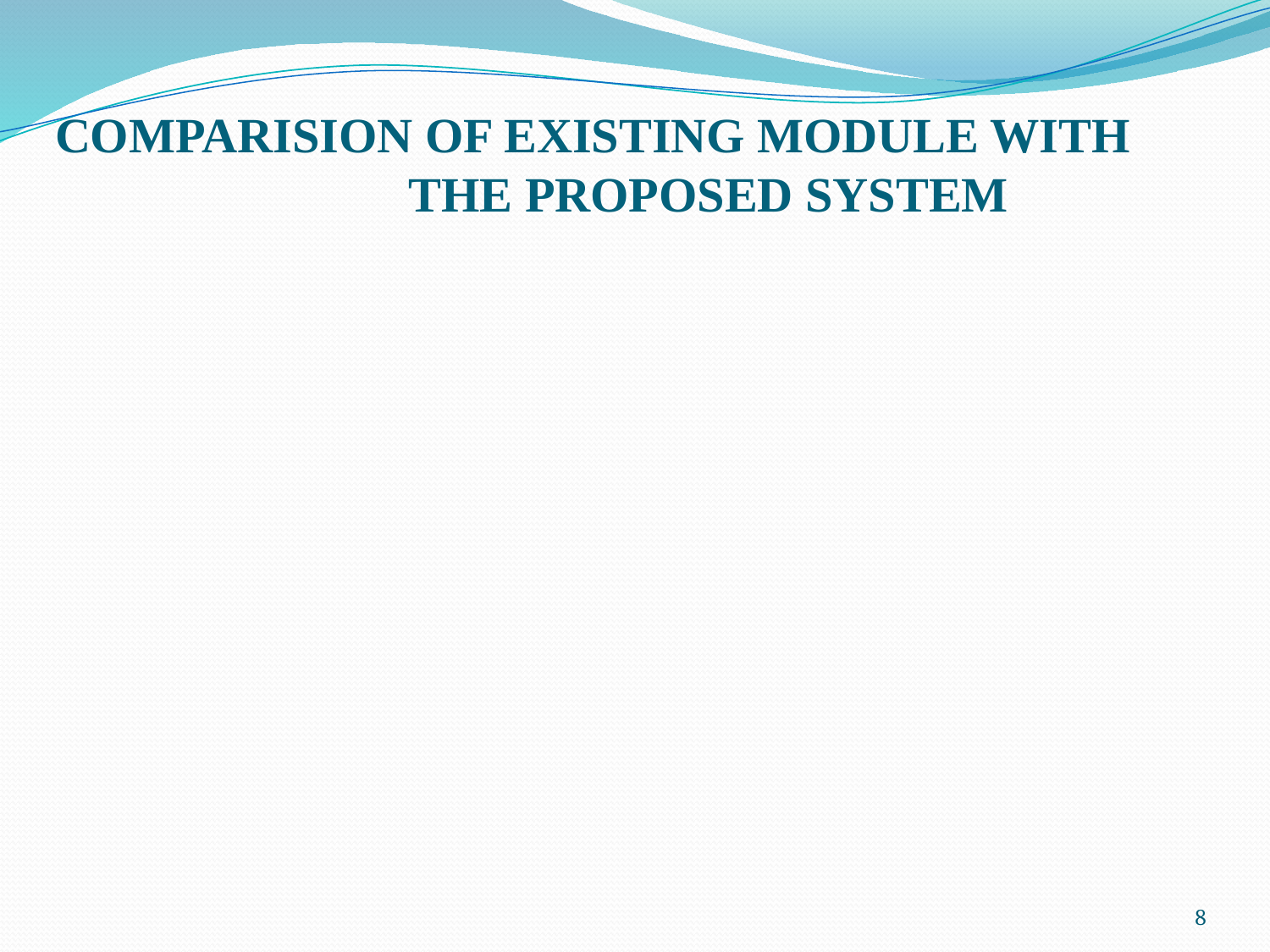

# COMPARISION OF EXISTING MODULE WITH THE PROPOSED SYSTEM

8